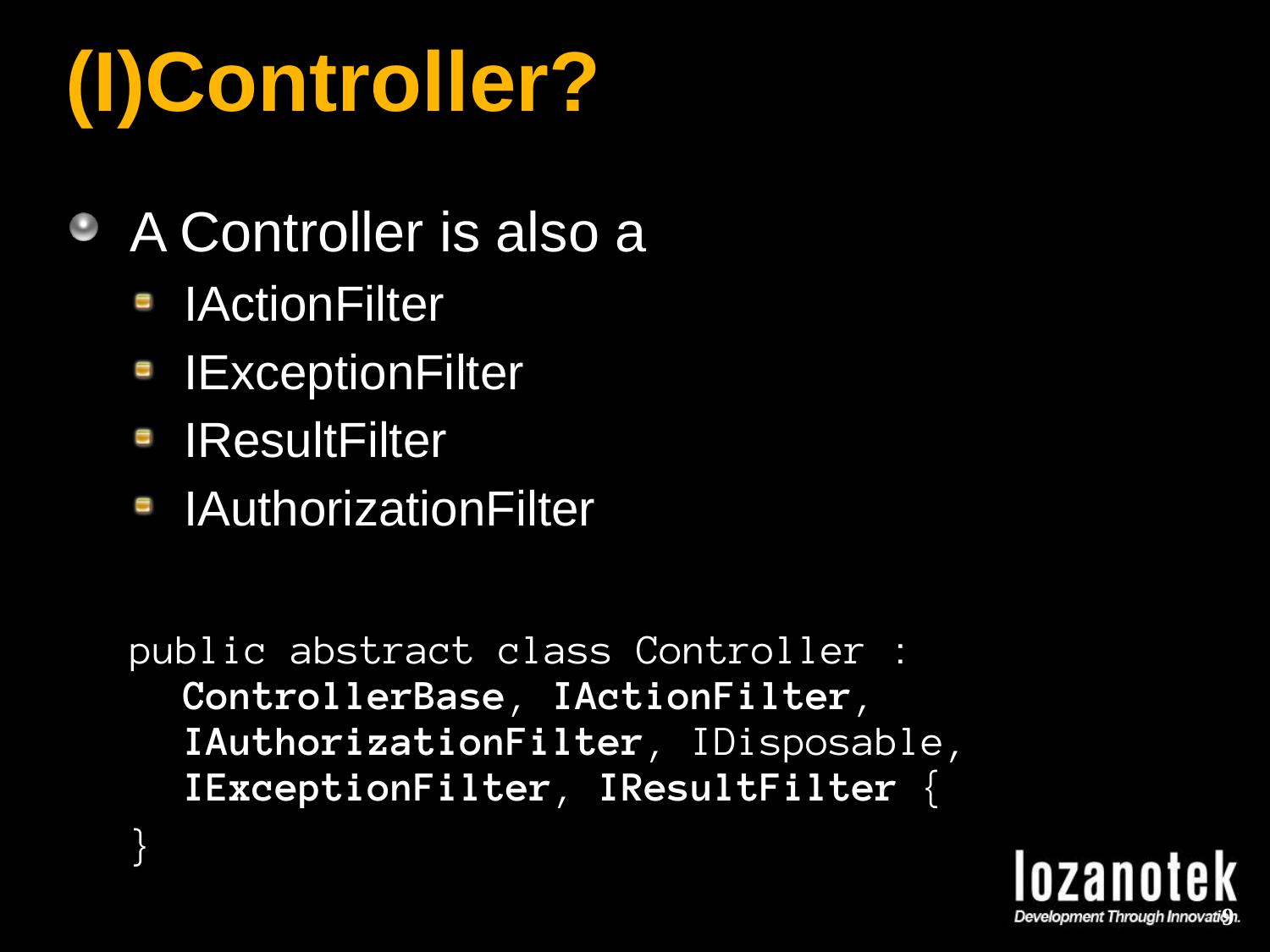

# (I)Controller?
A Controller is also a
IActionFilter
IExceptionFilter
IResultFilter
IAuthorizationFilter

public abstract class Controller : ControllerBase, IActionFilter, IAuthorizationFilter, IDisposable, IExceptionFilter, IResultFilter {
}

9